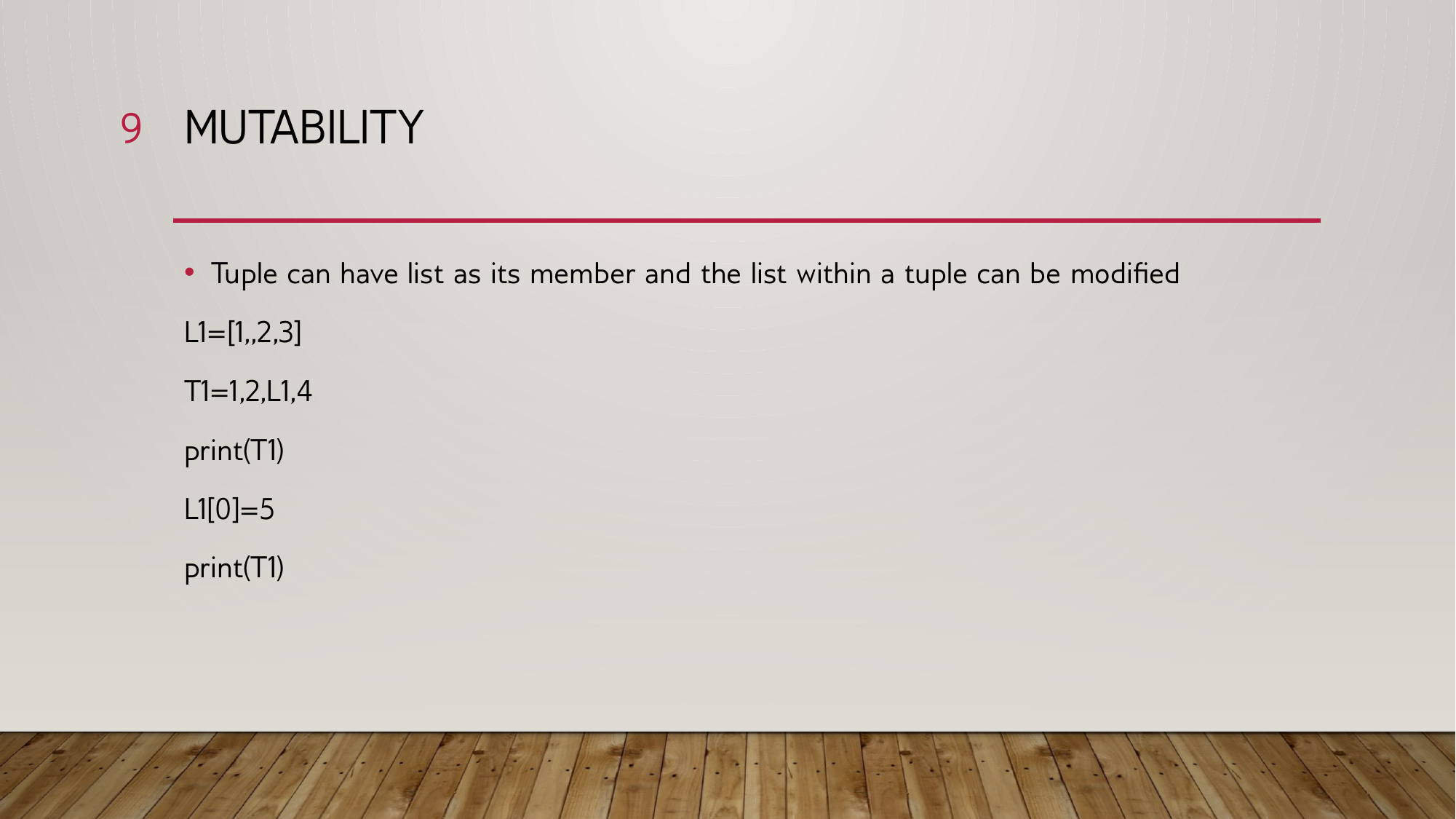

9
# MUTABILITy
Tuple can have list as its member and the list within a tuple can be modified
L1=[1,,2,3]
T1=1,2,L1,4
print(T1)
L1[0]=5
print(T1)